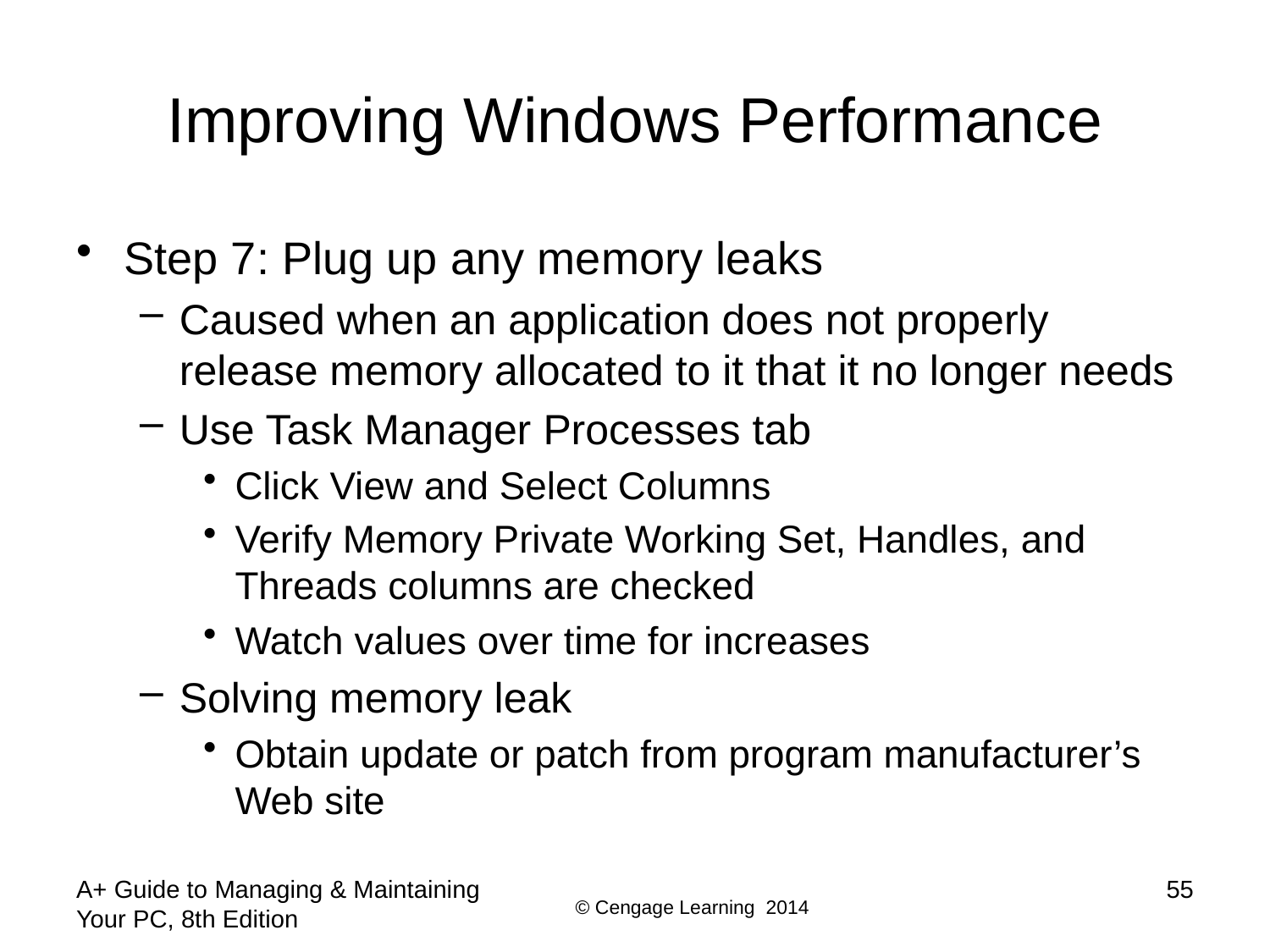

# Improving Windows Performance
Step 7: Plug up any memory leaks
Caused when an application does not properly release memory allocated to it that it no longer needs
Use Task Manager Processes tab
Click View and Select Columns
Verify Memory Private Working Set, Handles, and Threads columns are checked
Watch values over time for increases
Solving memory leak
Obtain update or patch from program manufacturer’s Web site
A+ Guide to Managing & Maintaining Your PC, 8th Edition
55